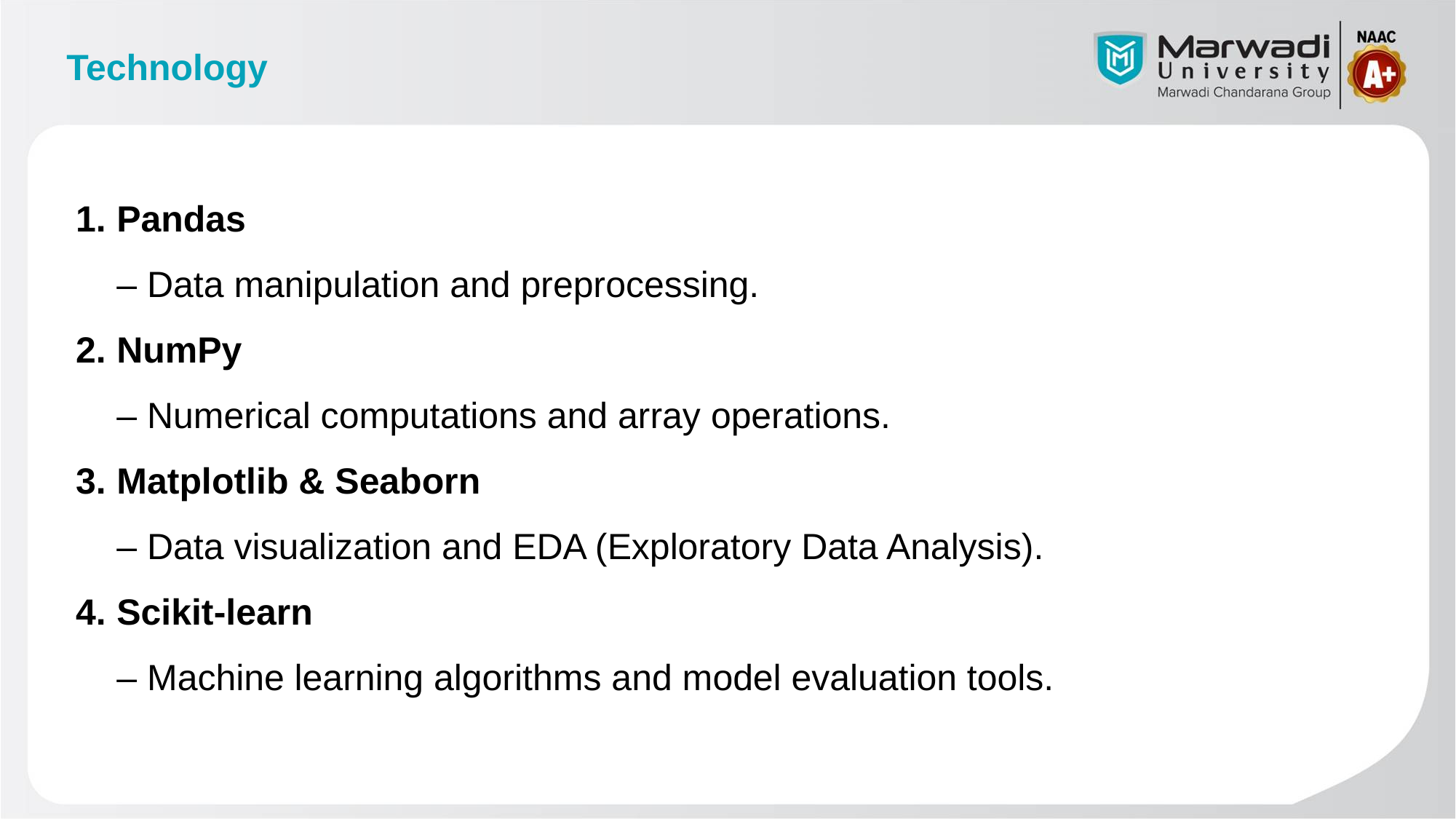

# Technology
Pandas
– Data manipulation and preprocessing.
NumPy
– Numerical computations and array operations.
Matplotlib & Seaborn
– Data visualization and EDA (Exploratory Data Analysis).
Scikit-learn
– Machine learning algorithms and model evaluation tools.